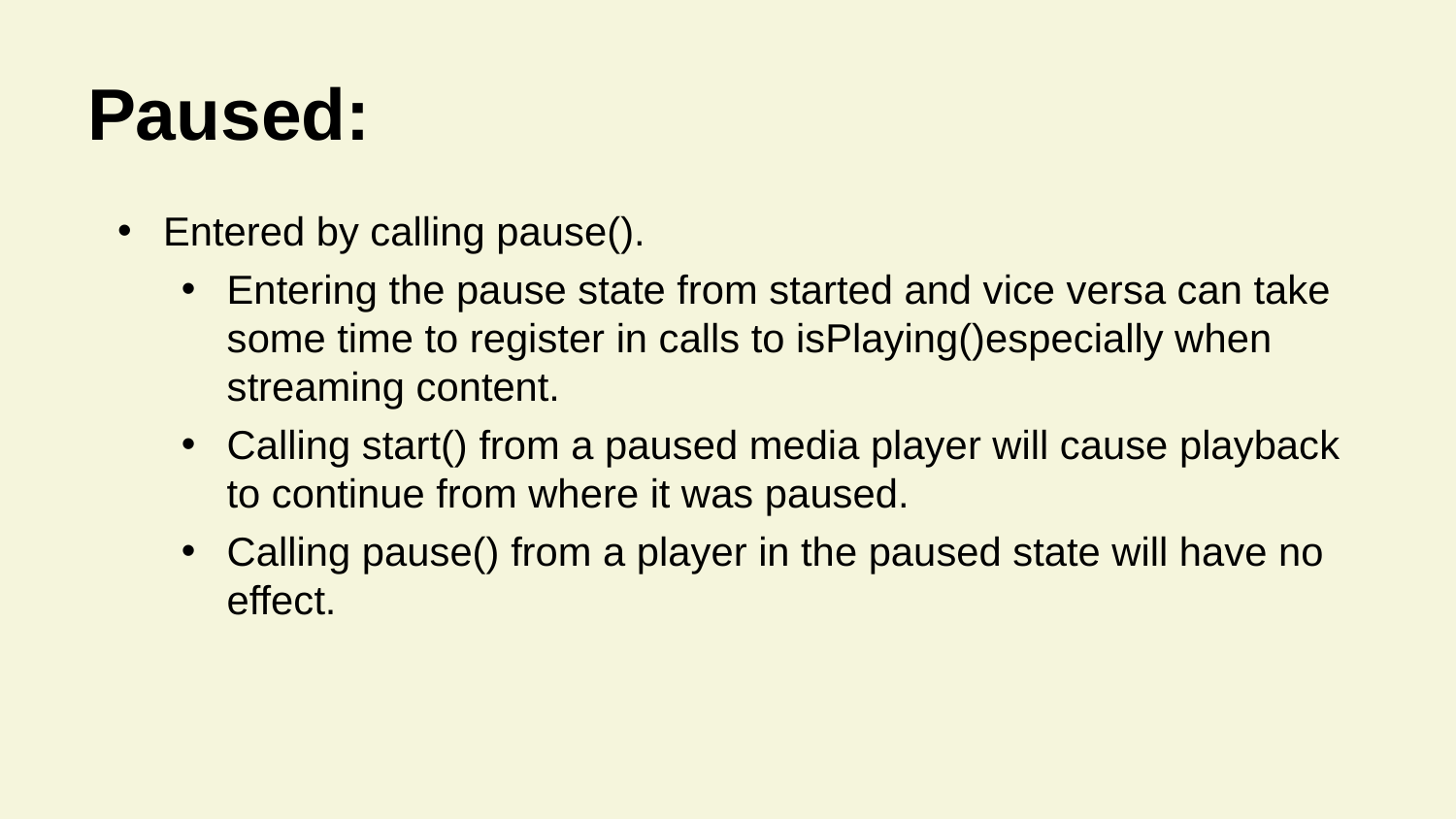

# Paused:
Entered by calling pause().
Entering the pause state from started and vice versa can take some time to register in calls to isPlaying()especially when streaming content.
Calling start() from a paused media player will cause playback to continue from where it was paused.
Calling pause() from a player in the paused state will have no effect.